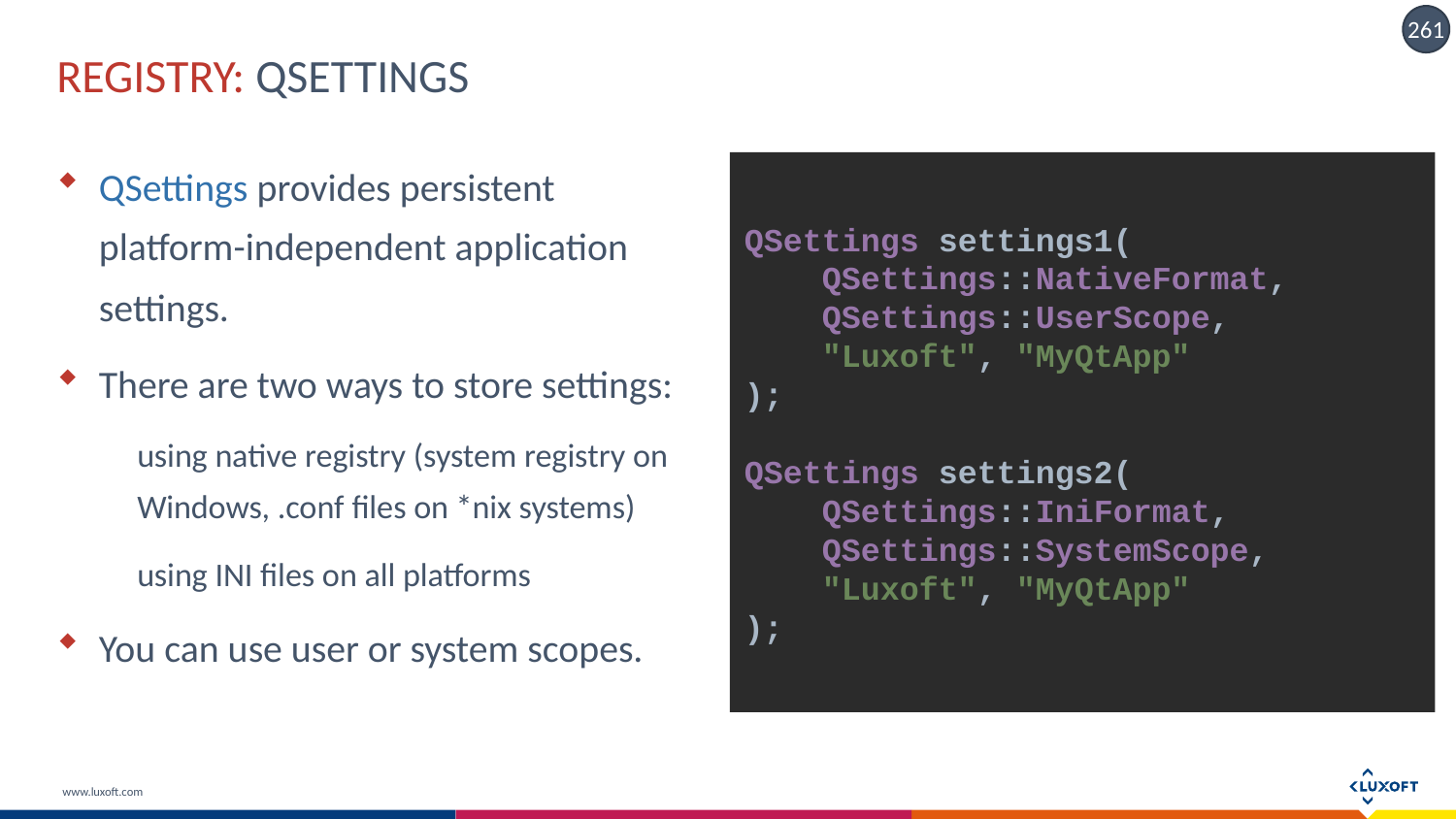

# REGISTRY: QSETTINGS
QSettings provides persistent platform-independent application settings.
There are two ways to store settings:
using native registry (system registry on Windows, .conf files on *nix systems)
using INI files on all platforms
You can use user or system scopes.

QSettings settings1(
    QSettings::NativeFormat,
    QSettings::UserScope,
    "Luxoft", "MyQtApp"
);

QSettings settings2(
    QSettings::IniFormat,
    QSettings::SystemScope,
    "Luxoft", "MyQtApp"
);